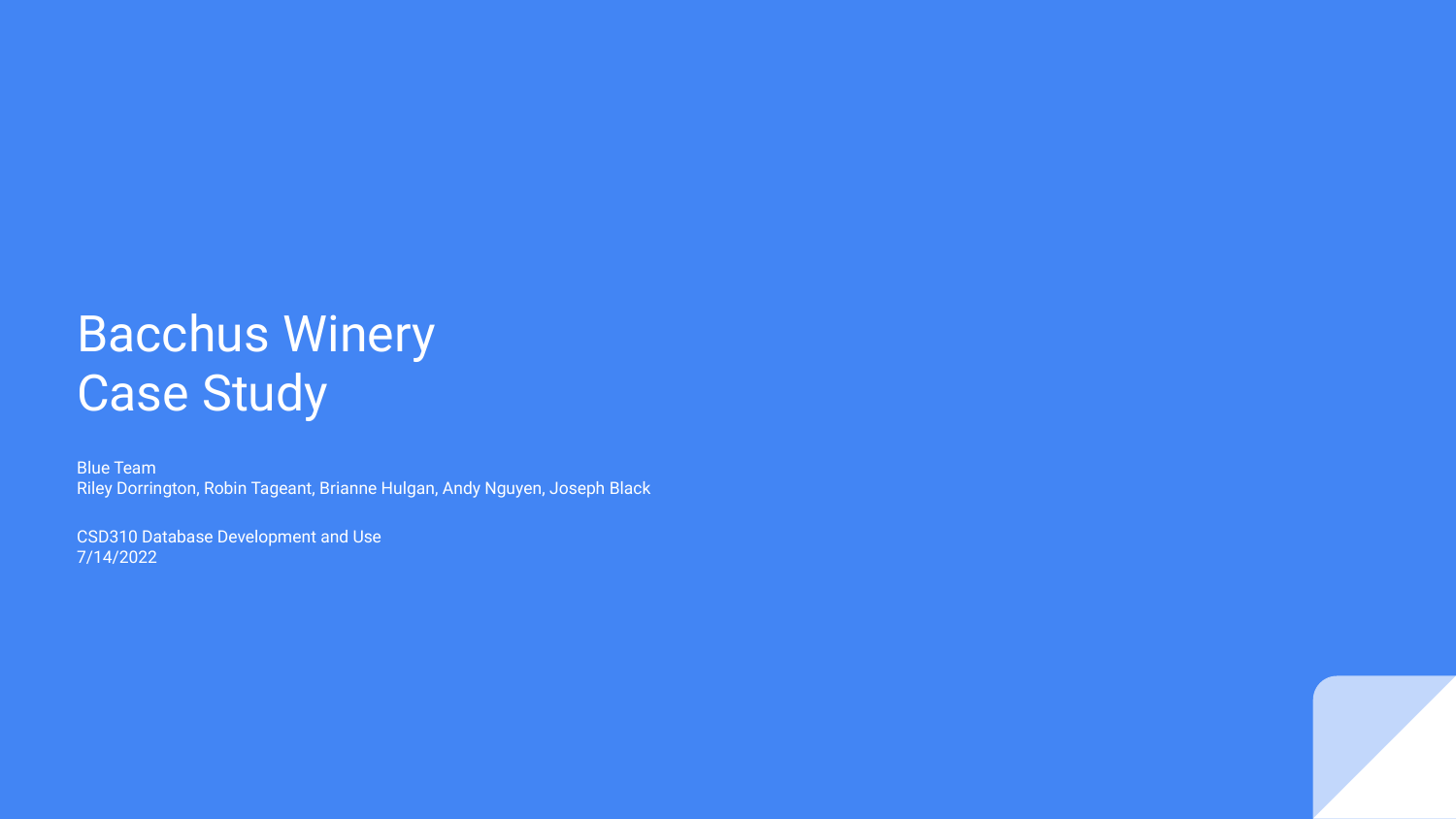

# Bacchus Winery
Case Study
Blue Team
Riley Dorrington, Robin Tageant, Brianne Hulgan, Andy Nguyen, Joseph Black
CSD310 Database Development and Use
7/14/2022